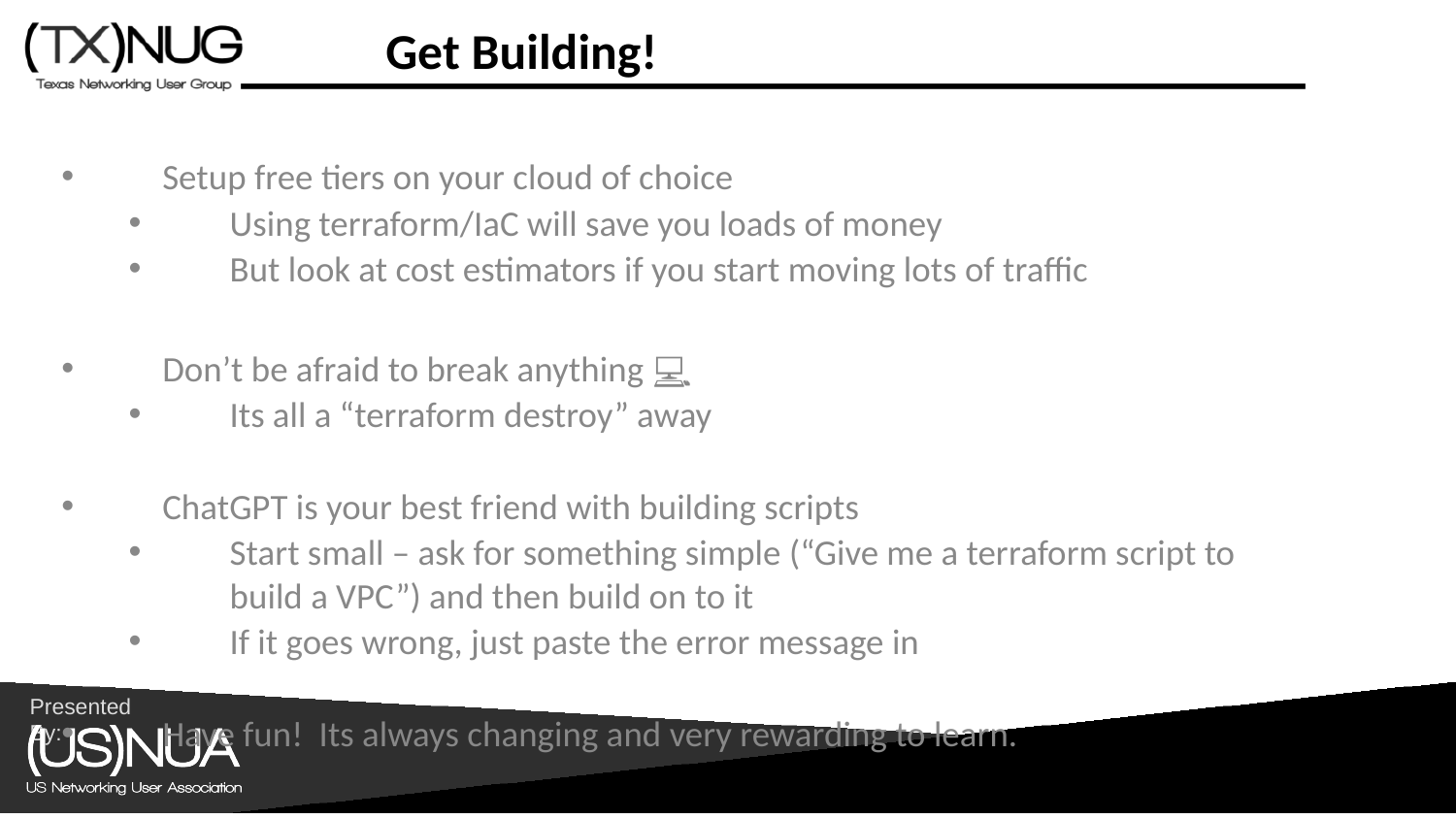

# Get Building!
Setup free tiers on your cloud of choice
Using terraform/IaC will save you loads of money
But look at cost estimators if you start moving lots of traffic

Don’t be afraid to break anything 💻
Its all a “terraform destroy” away

ChatGPT is your best friend with building scripts
Start small – ask for something simple (“Give me a terraform script to build a VPC”) and then build on to it
If it goes wrong, just paste the error message in

Have fun!  Its always changing and very rewarding to learn.